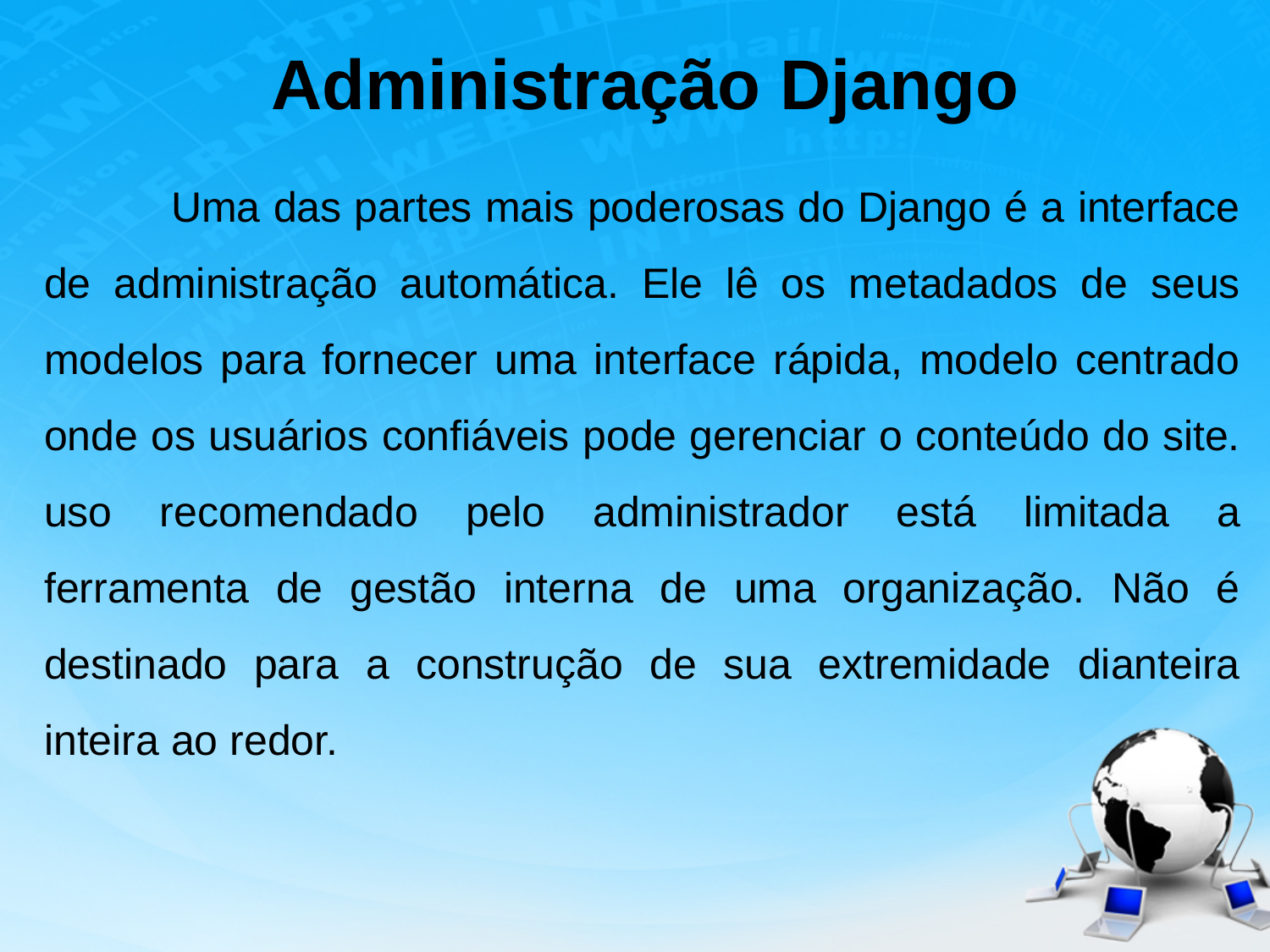

# Administração Django
	Uma das partes mais poderosas do Django é a interface de administração automática. Ele lê os metadados de seus modelos para fornecer uma interface rápida, modelo centrado onde os usuários confiáveis ​​pode gerenciar o conteúdo do site. uso recomendado pelo administrador está limitada a ferramenta de gestão interna de uma organização. Não é destinado para a construção de sua extremidade dianteira inteira ao redor.